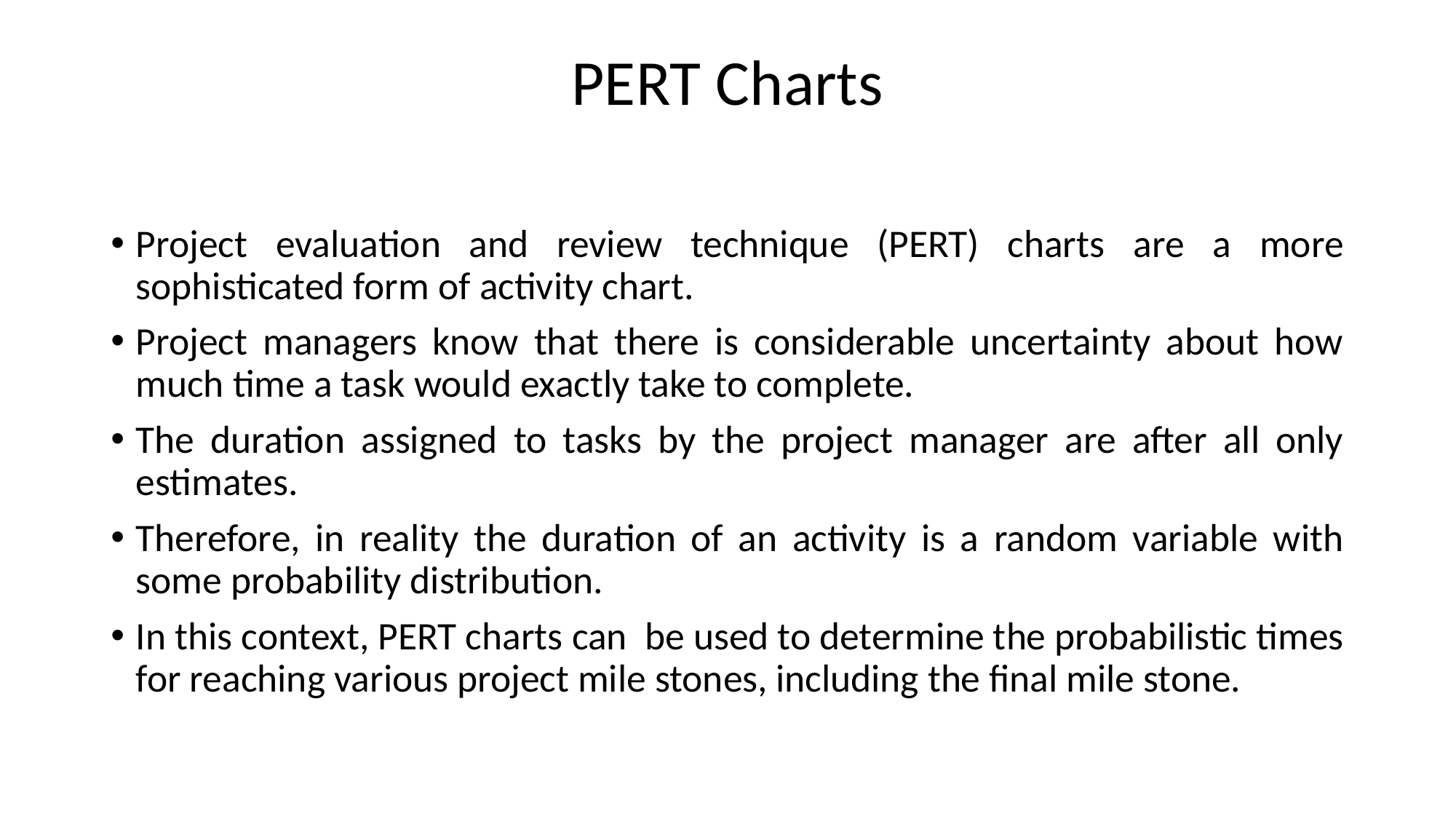

# PERT Charts
Project evaluation and review technique (PERT) charts are a more sophisticated form of activity chart.
Project managers know that there is considerable uncertainty about how much time a task would exactly take to complete.
The duration assigned to tasks by the project manager are after all only estimates.
Therefore, in reality the duration of an activity is a random variable with some probability distribution.
In this context, PERT charts can  be used to determine the probabilistic times for reaching various project mile stones, including the final mile stone.